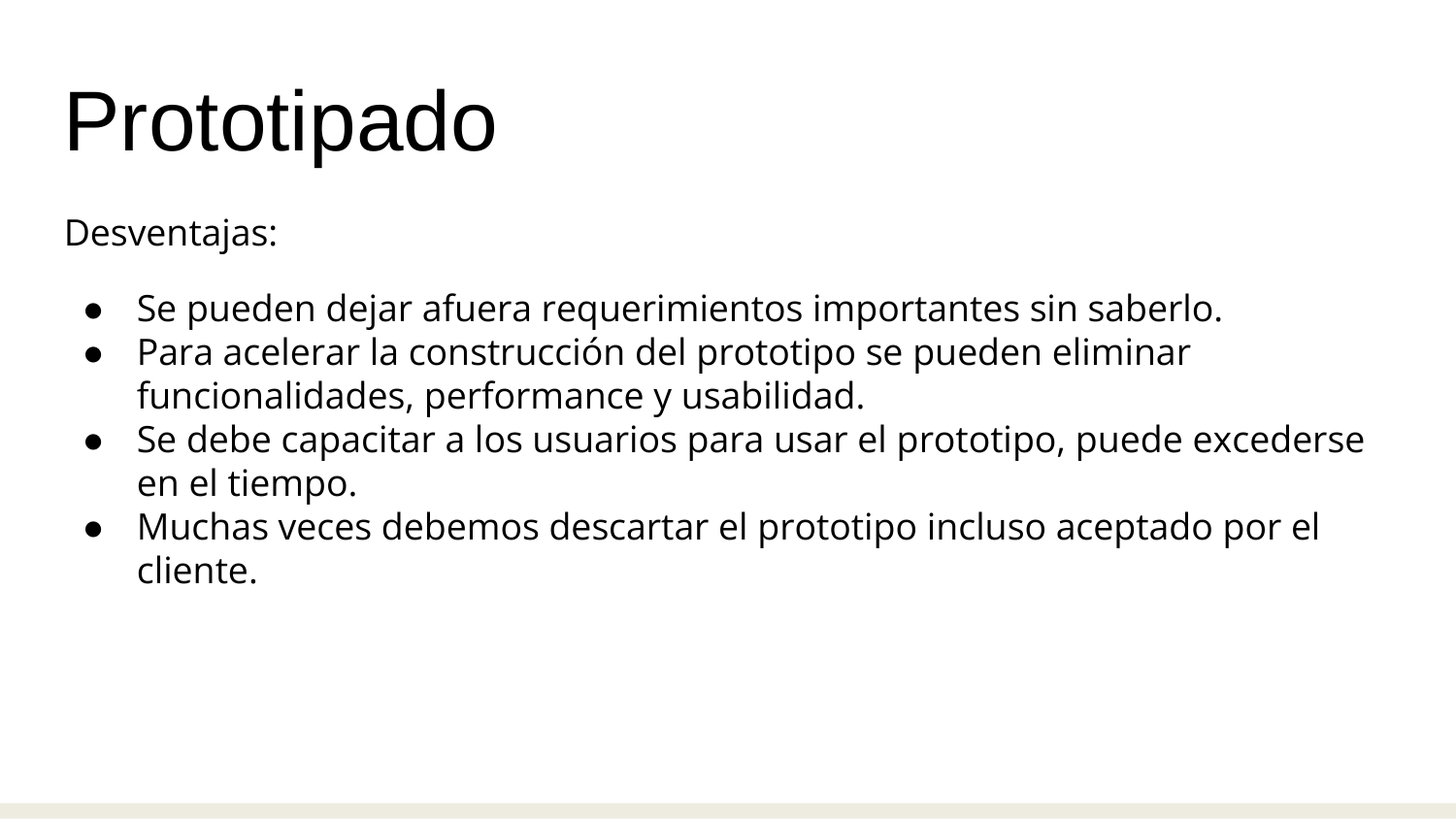

Prototipado
Desventajas:
Se pueden dejar afuera requerimientos importantes sin saberlo.
Para acelerar la construcción del prototipo se pueden eliminar funcionalidades, performance y usabilidad.
Se debe capacitar a los usuarios para usar el prototipo, puede excederse en el tiempo.
Muchas veces debemos descartar el prototipo incluso aceptado por el cliente.